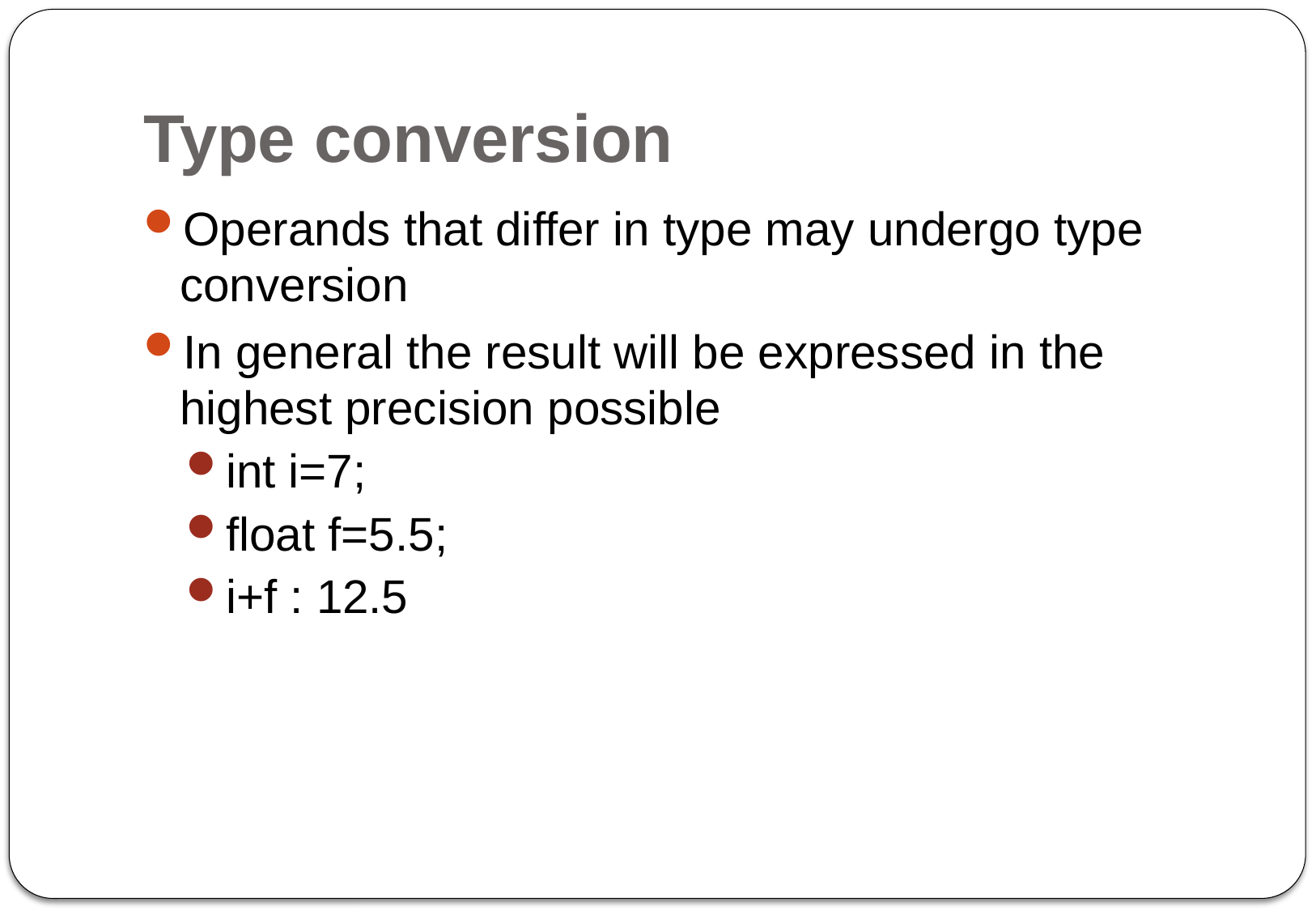

# Type conversion
Operands that differ in type may undergo type conversion
In general the result will be expressed in the highest precision possible
int i=7;
float f=5.5;
i+f : 12.5